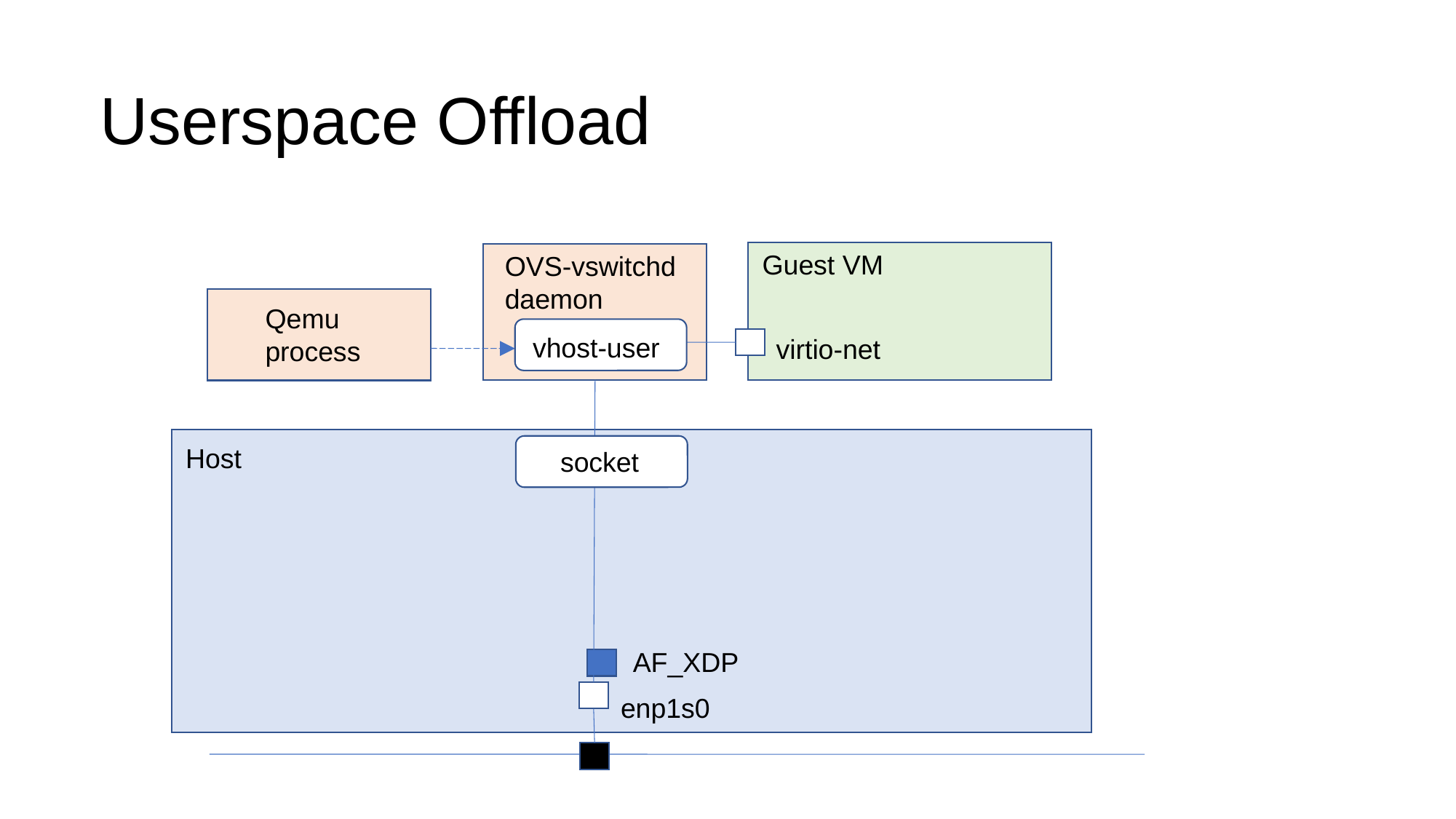

# Userspace Offload

Guest VM
OVS-vswitchd
daemon

Qemu process

vhost-user
virtio-net

Host

socket
AF_XDP

enp1s0